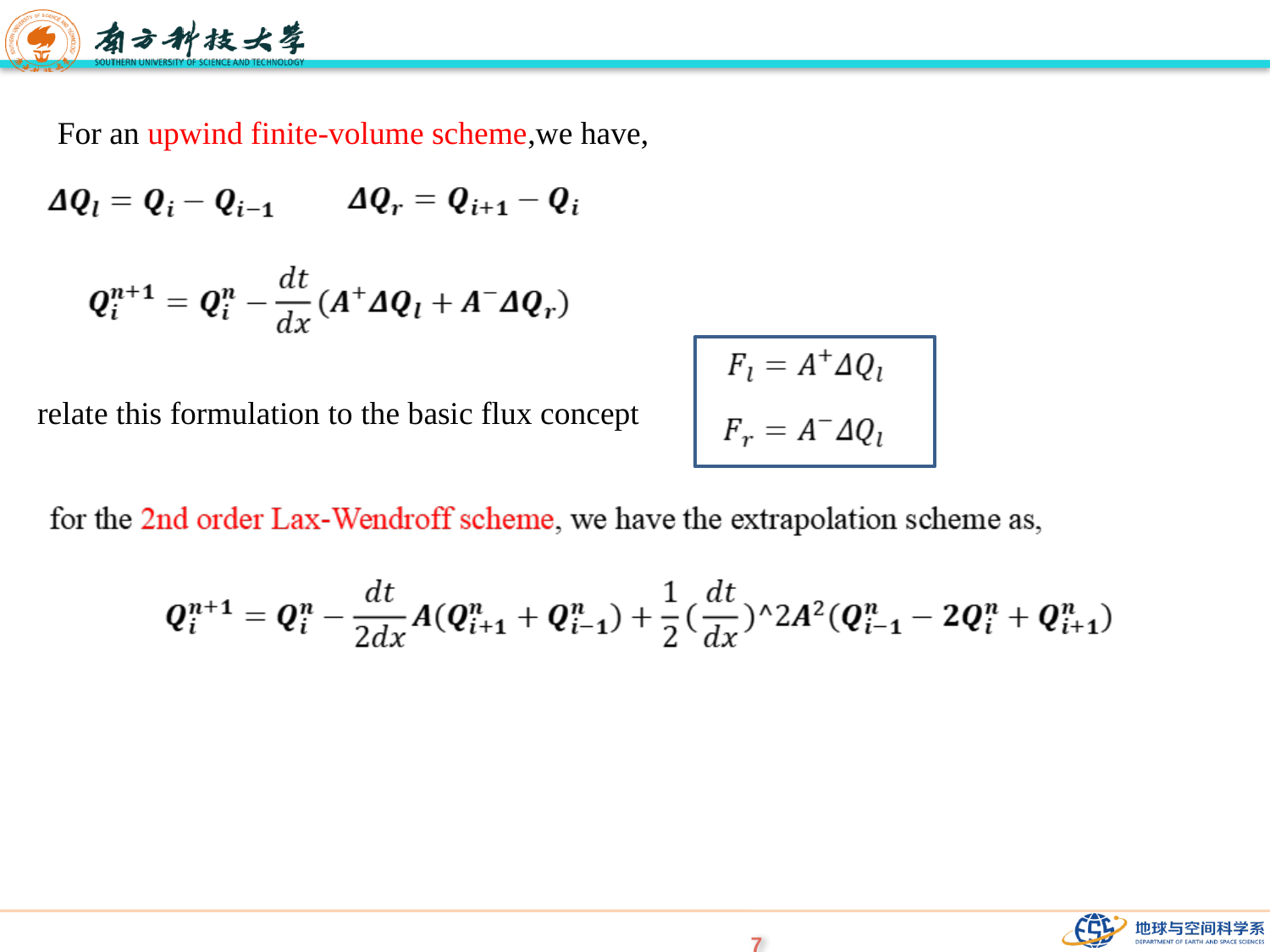

For an upwind finite-volume scheme,we have,

relate this formulation to the basic flux concept